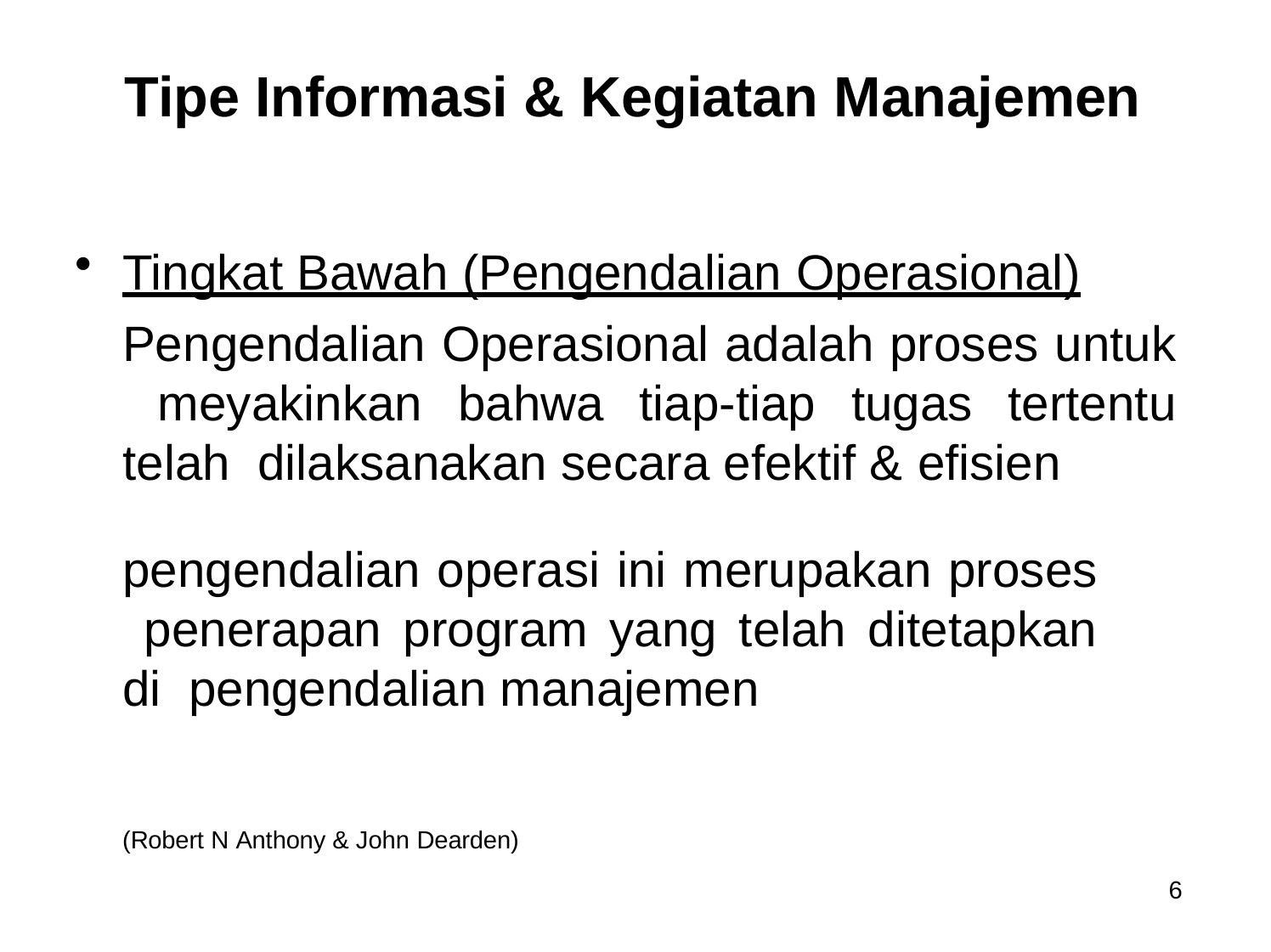

# Tipe Informasi & Kegiatan Manajemen
Tingkat Bawah (Pengendalian Operasional)
Pengendalian Operasional adalah proses untuk  meyakinkan bahwa tiap-tiap tugas tertentu telah  dilaksanakan secara efektif & efisien
pengendalian operasi ini merupakan proses  penerapan program yang telah ditetapkan di  pengendalian manajemen
(Robert N Anthony & John Dearden)
6